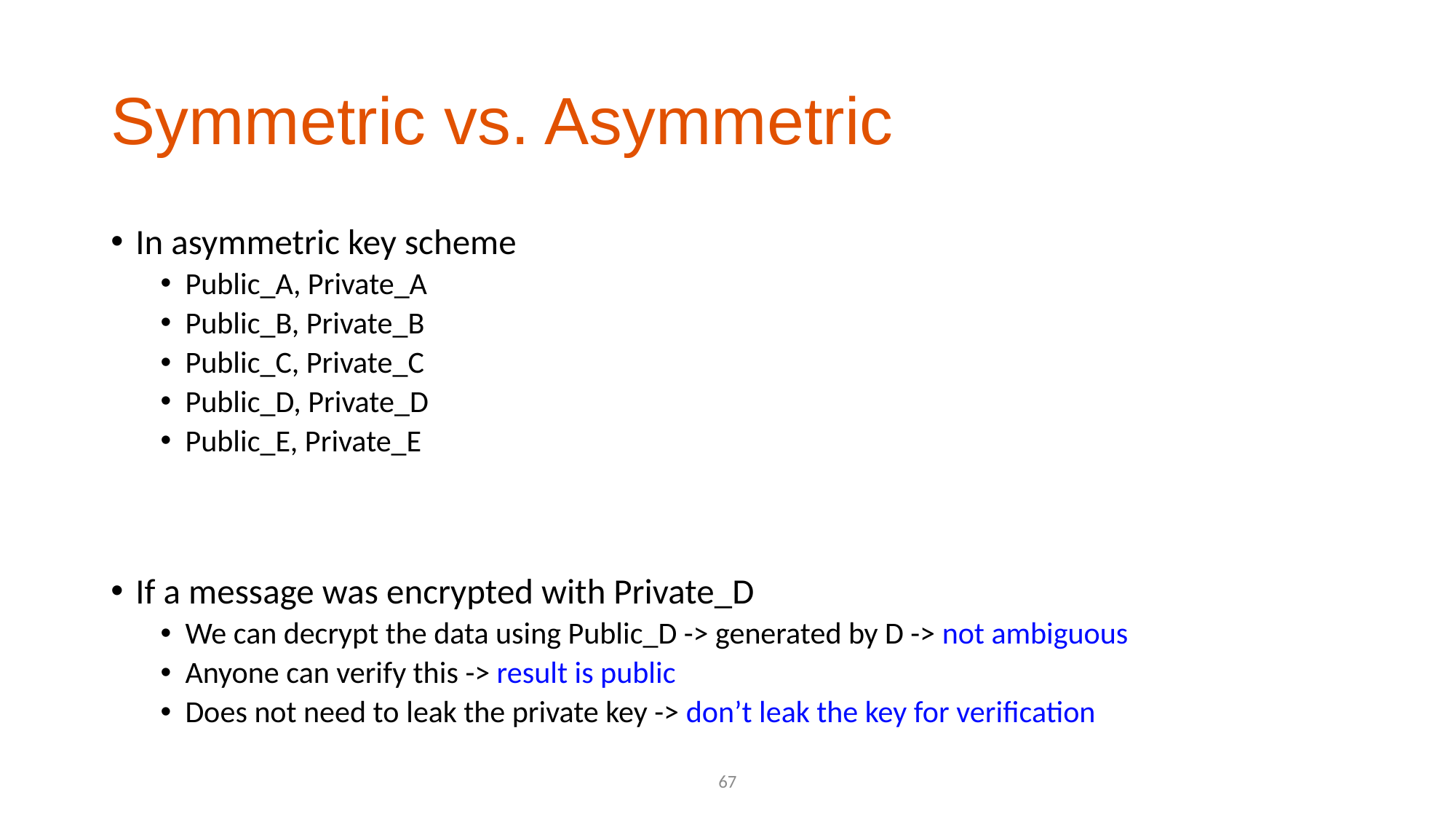

# Symmetric vs. Asymmetric
In asymmetric key scheme
Public_A, Private_A
Public_B, Private_B
Public_C, Private_C
Public_D, Private_D
Public_E, Private_E

If a message was encrypted with Private_D
We can decrypt the data using Public_D -> generated by D -> not ambiguous
Anyone can verify this -> result is public
Does not need to leak the private key -> don’t leak the key for verification

67